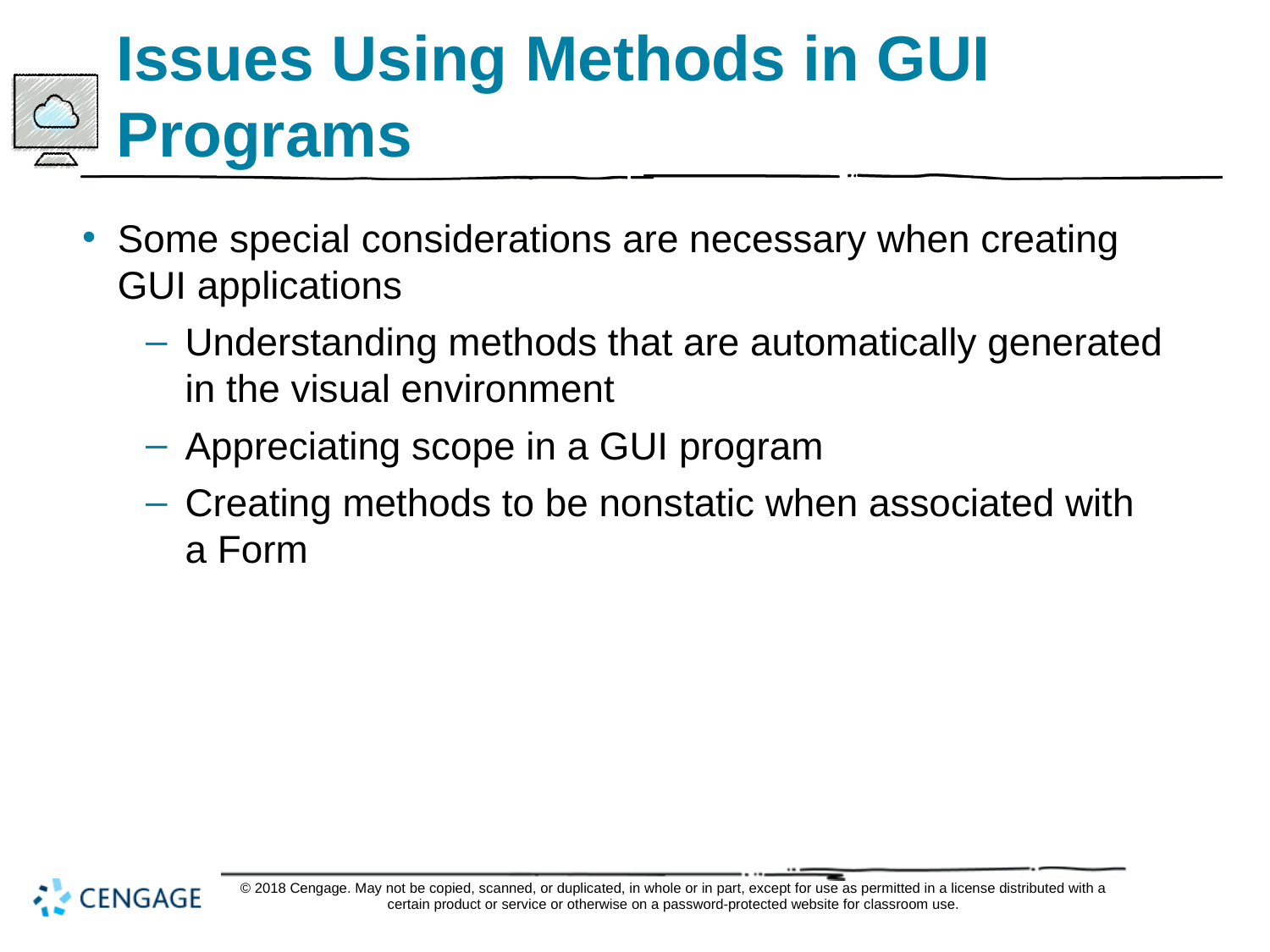

# Issues Using Methods in GUI Programs
Some special considerations are necessary when creating GUI applications
Understanding methods that are automatically generated in the visual environment
Appreciating scope in a GUI program
Creating methods to be nonstatic when associated with a Form
© 2018 Cengage. May not be copied, scanned, or duplicated, in whole or in part, except for use as permitted in a license distributed with a certain product or service or otherwise on a password-protected website for classroom use.